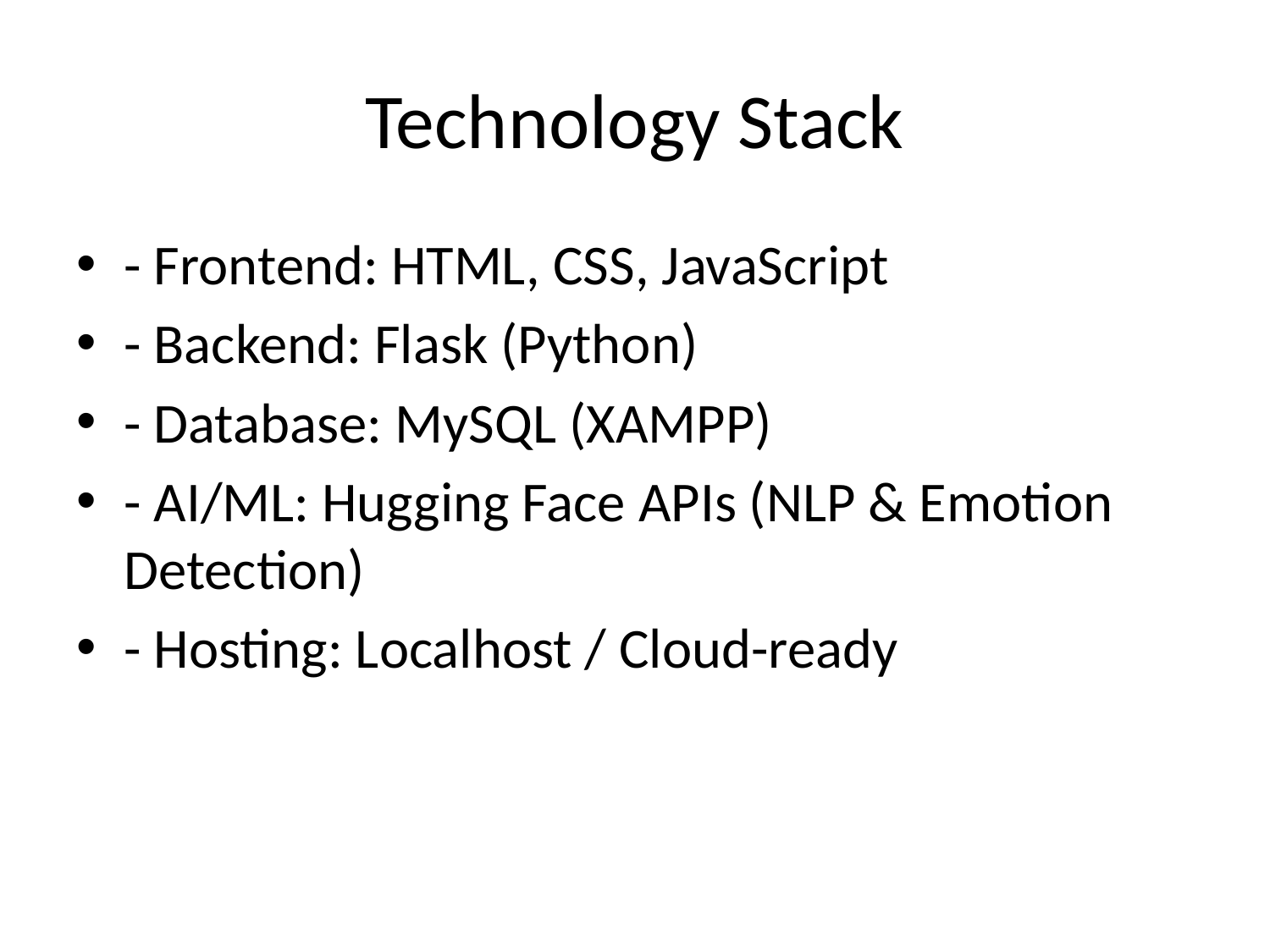

# Technology Stack
- Frontend: HTML, CSS, JavaScript
- Backend: Flask (Python)
- Database: MySQL (XAMPP)
- AI/ML: Hugging Face APIs (NLP & Emotion Detection)
- Hosting: Localhost / Cloud-ready